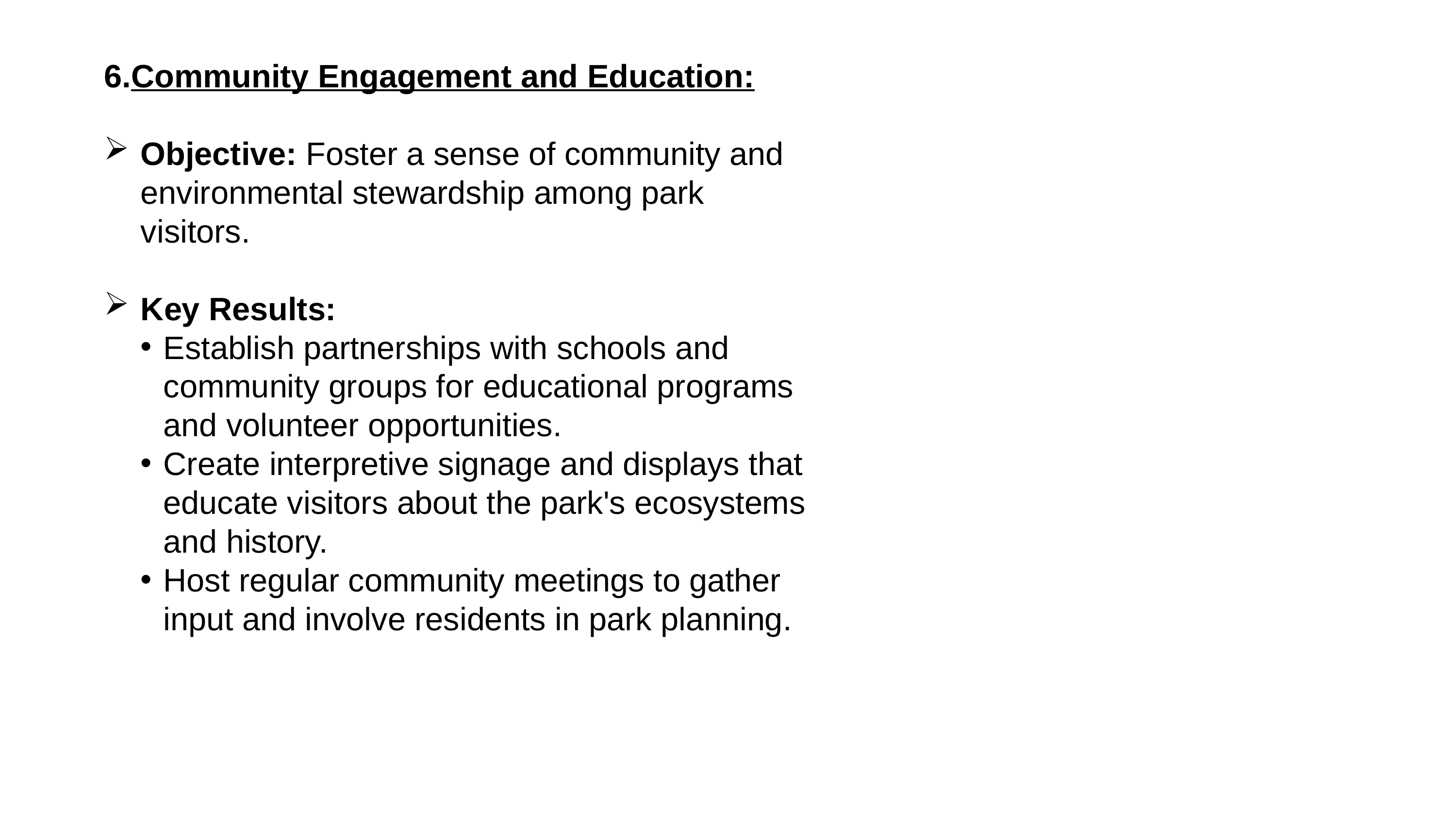

6.Community Engagement and Education:

Objective: Foster a sense of community and environmental stewardship among park visitors.

Key Results:
Establish partnerships with schools and community groups for educational programs and volunteer opportunities.
Create interpretive signage and displays that educate visitors about the park's ecosystems and history.
Host regular community meetings to gather input and involve residents in park planning.